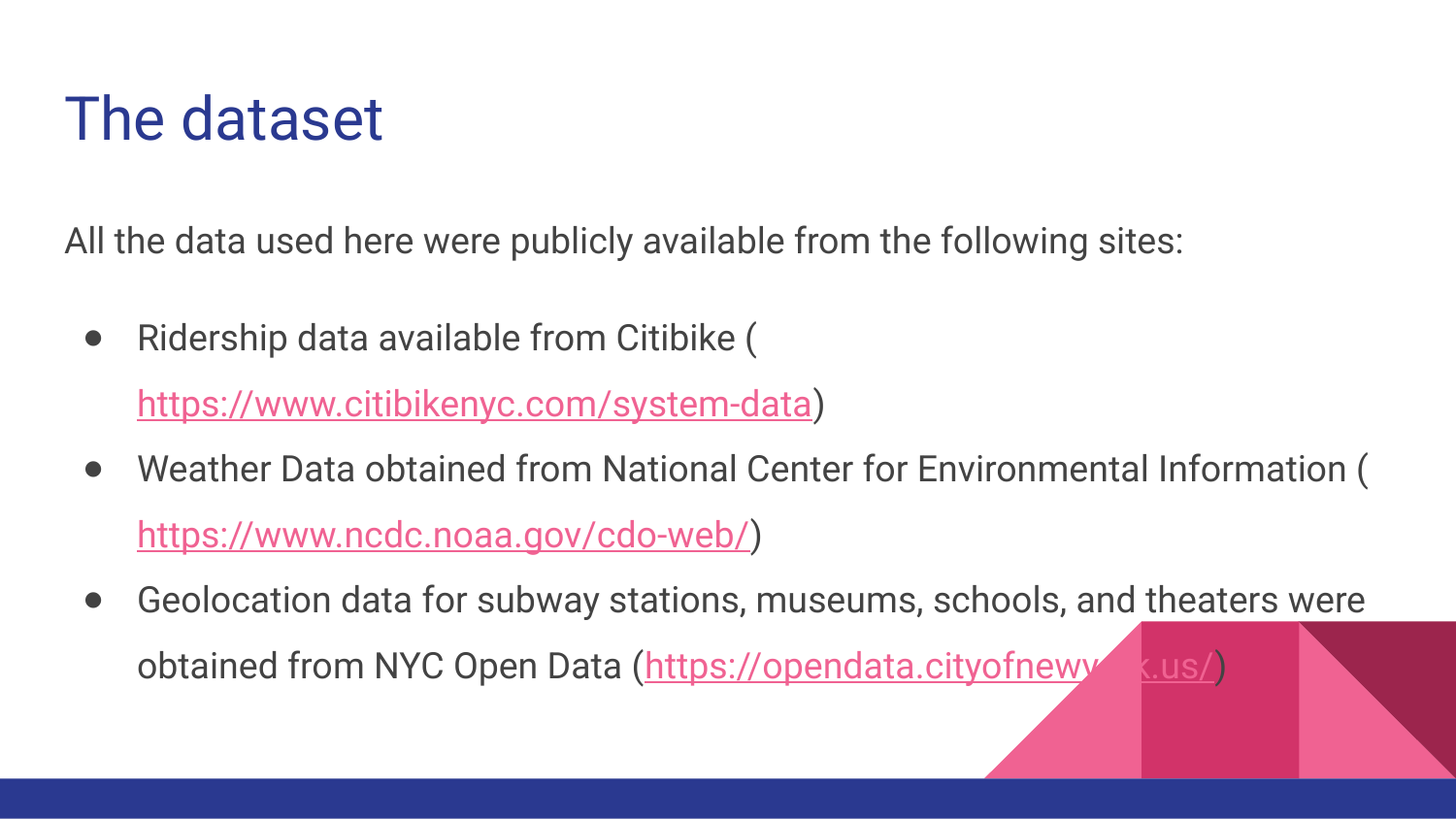

# The dataset
All the data used here were publicly available from the following sites:
Ridership data available from Citibike (https://www.citibikenyc.com/system-data)
Weather Data obtained from National Center for Environmental Information (https://www.ncdc.noaa.gov/cdo-web/)
Geolocation data for subway stations, museums, schools, and theaters were obtained from NYC Open Data (https://opendata.cityofnewyork.us/)